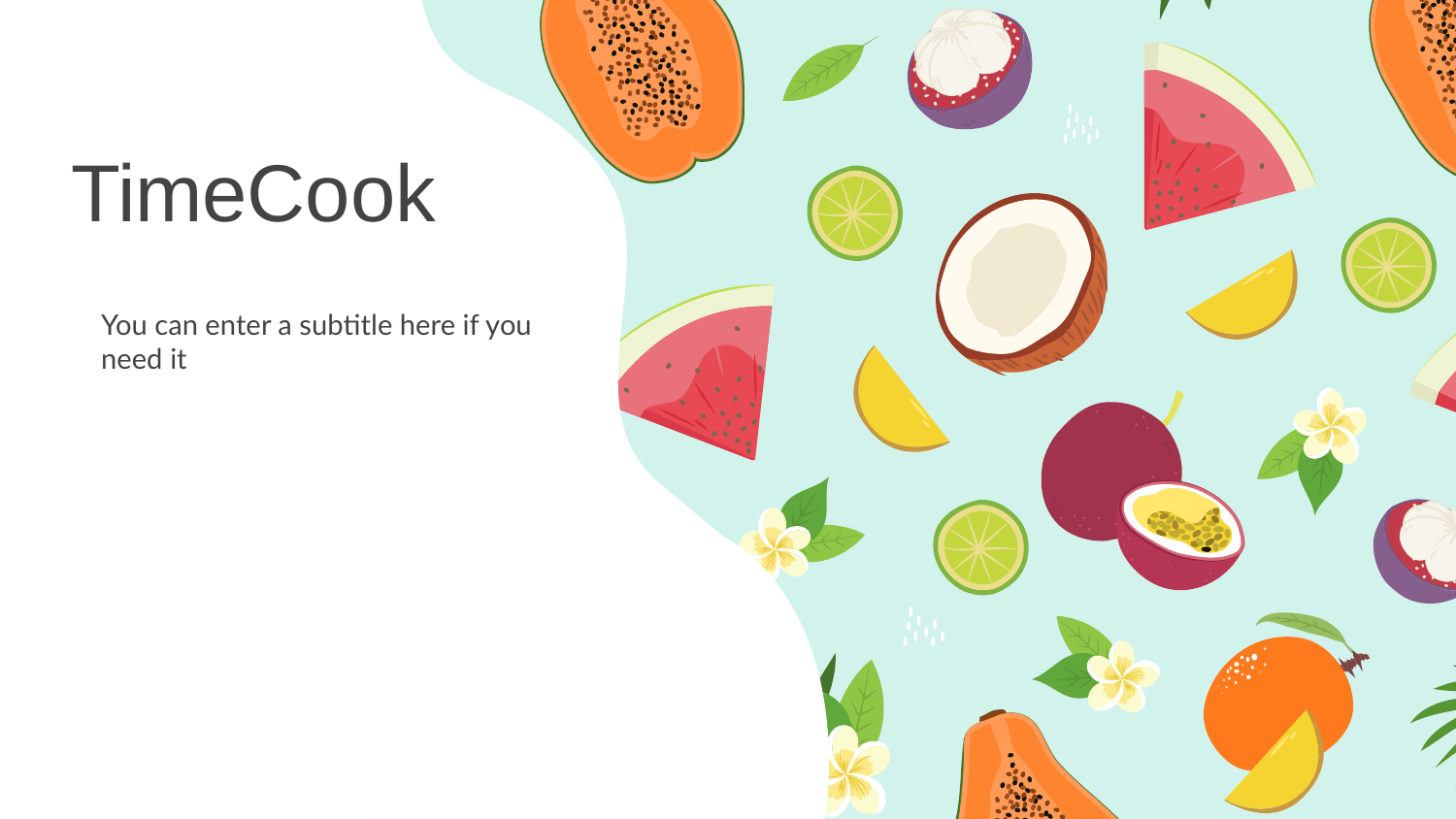

# TimeCook
You can enter a subtitle here if you need it